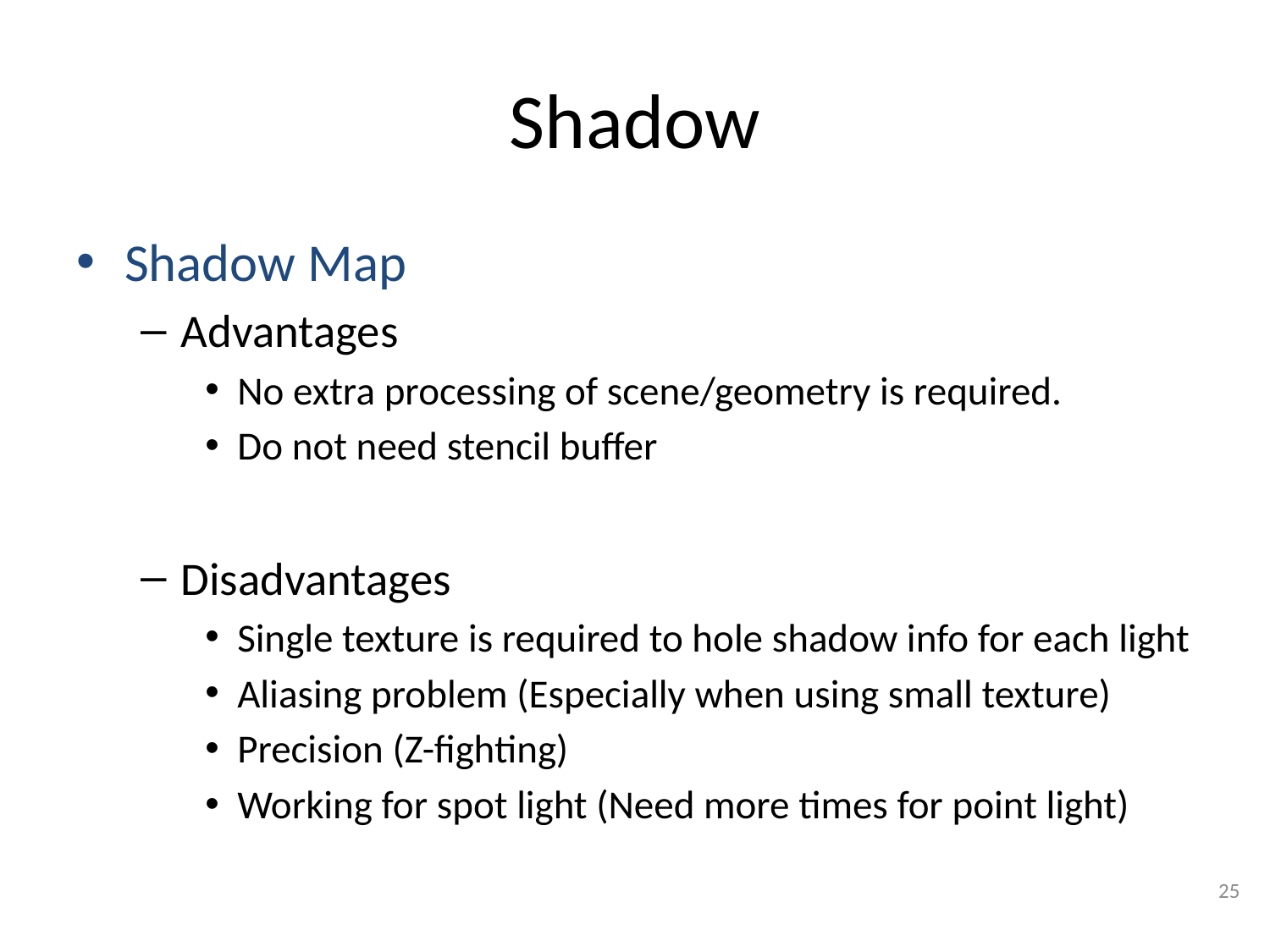

# Shadow
Shadow Map
Advantages
No extra processing of scene/geometry is required.
Do not need stencil buffer

Disadvantages
Single texture is required to hole shadow info for each light
Aliasing problem (Especially when using small texture)
Precision (Z-fighting)
Working for spot light (Need more times for point light)
25